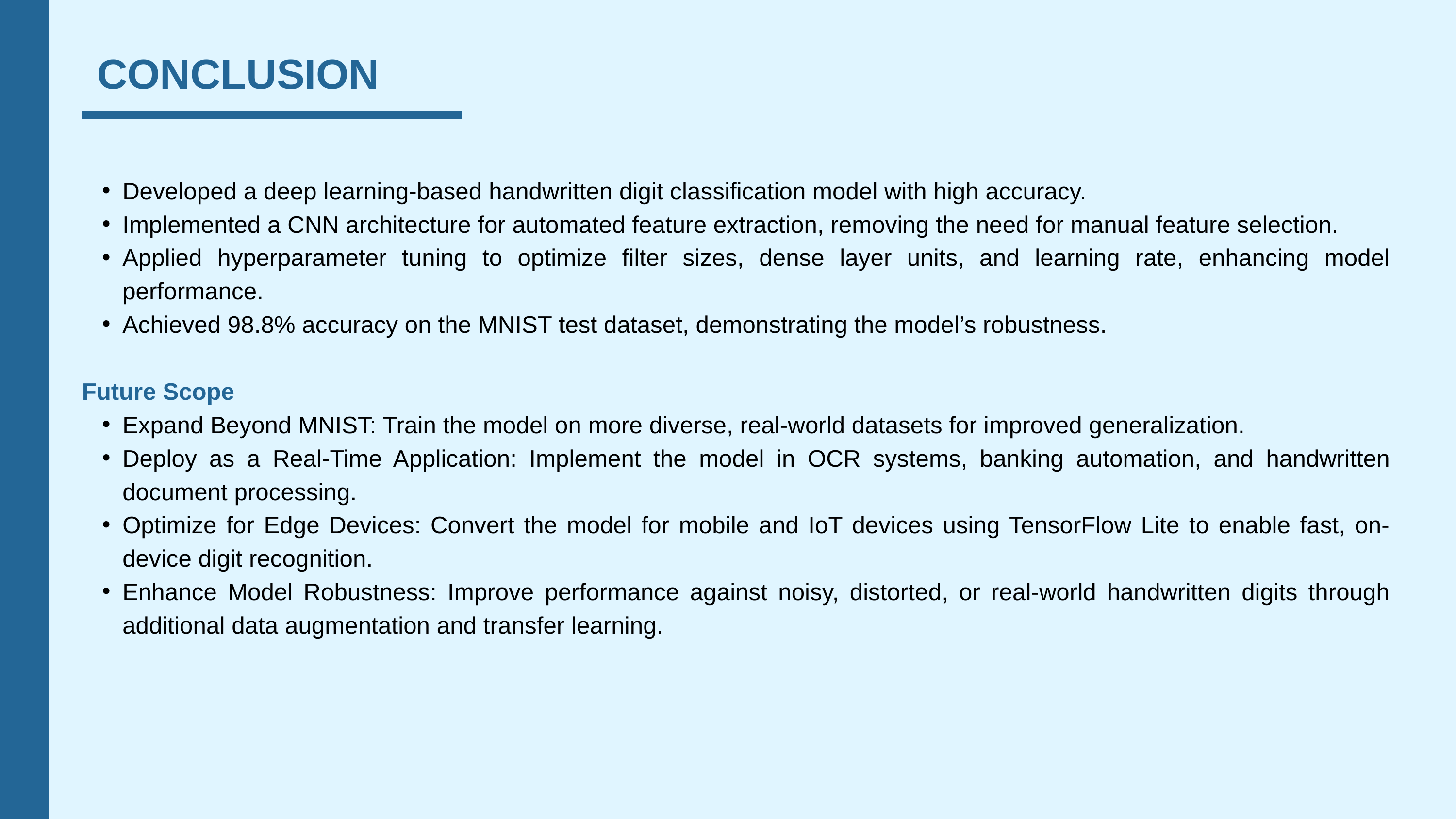

CONCLUSION

Developed a deep learning-based handwritten digit classification model with high accuracy.
Implemented a CNN architecture for automated feature extraction, removing the need for manual feature selection.
Applied hyperparameter tuning to optimize filter sizes, dense layer units, and learning rate, enhancing model performance.
Achieved 98.8% accuracy on the MNIST test dataset, demonstrating the model’s robustness.

Future Scope
Expand Beyond MNIST: Train the model on more diverse, real-world datasets for improved generalization.
Deploy as a Real-Time Application: Implement the model in OCR systems, banking automation, and handwritten document processing.
Optimize for Edge Devices: Convert the model for mobile and IoT devices using TensorFlow Lite to enable fast, on-device digit recognition.
Enhance Model Robustness: Improve performance against noisy, distorted, or real-world handwritten digits through additional data augmentation and transfer learning.